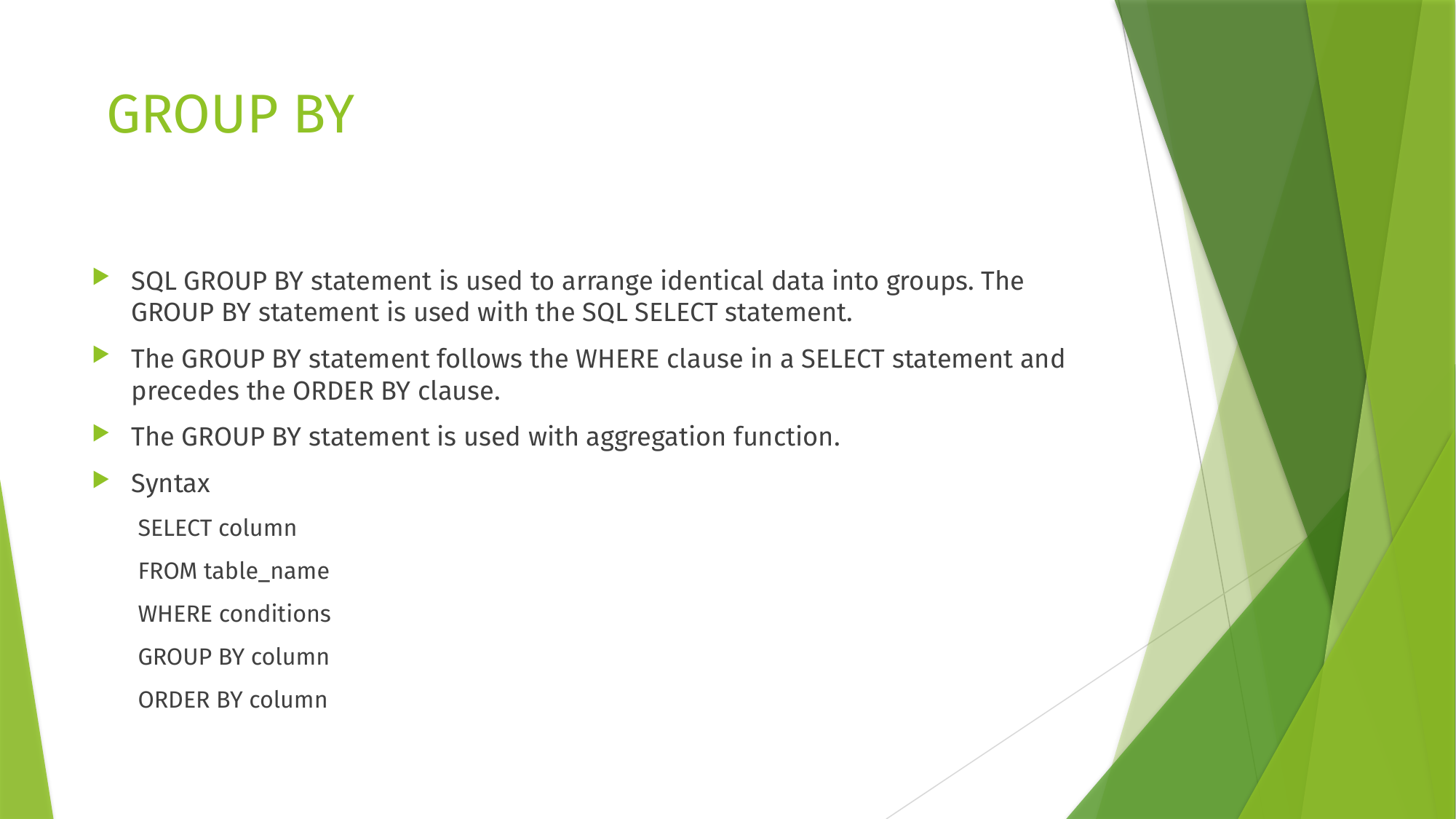

# GROUP BY
SQL GROUP BY statement is used to arrange identical data into groups. The GROUP BY statement is used with the SQL SELECT statement.
The GROUP BY statement follows the WHERE clause in a SELECT statement and precedes the ORDER BY clause.
The GROUP BY statement is used with aggregation function.
Syntax
SELECT column
FROM table_name
WHERE conditions
GROUP BY column
ORDER BY column